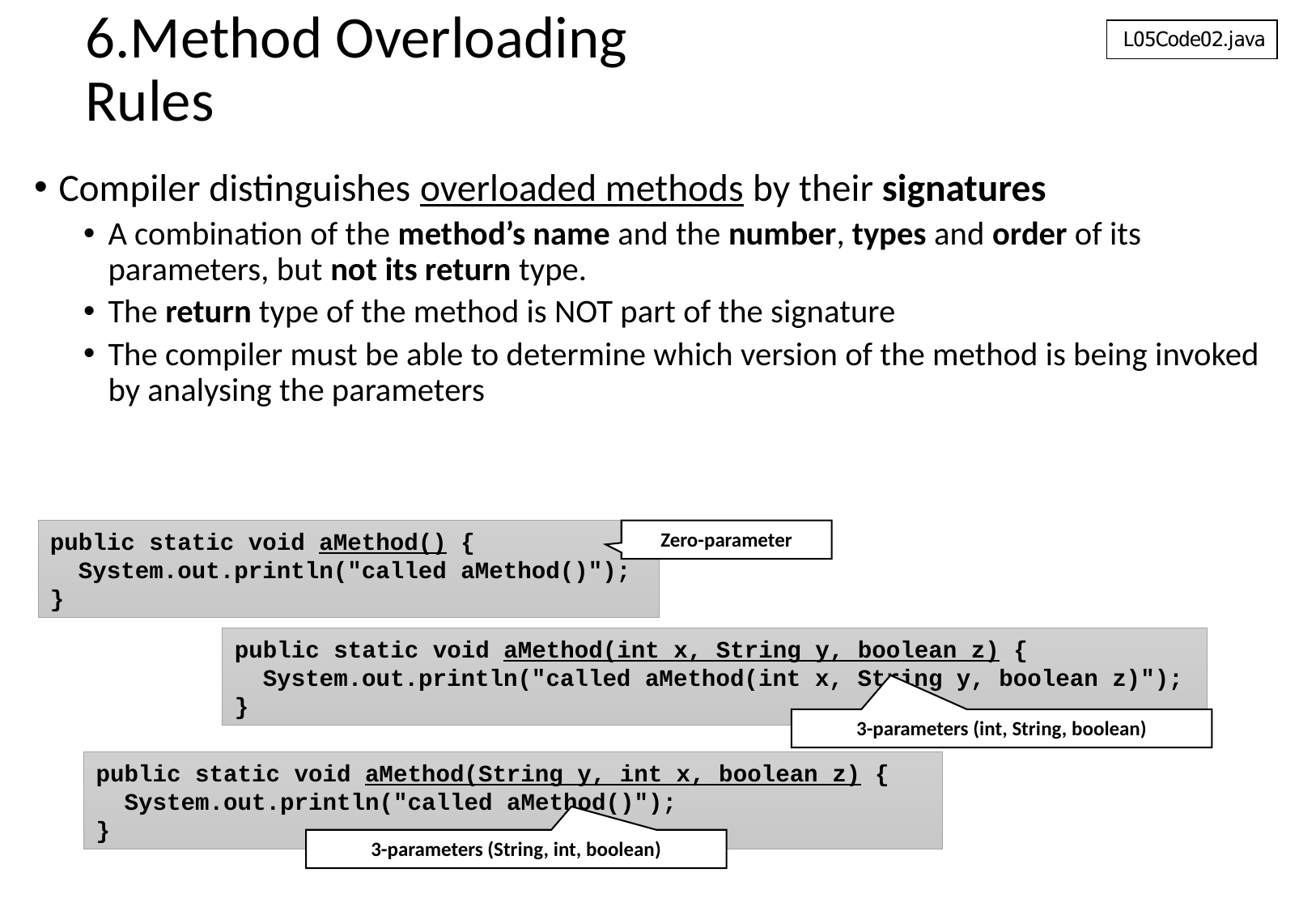

# 6.Method Overloading Rules
L05Code02.java
Compiler distinguishes overloaded methods by their signatures
A combination of the method’s name and the number, types and order of its parameters, but not its return type.
The return type of the method is NOT part of the signature
The compiler must be able to determine which version of the method is being invoked by analysing the parameters
public static void aMethod() {
  System.out.println("called aMethod()");
}
Zero-parameter
public static void aMethod(int x, String y, boolean z) {
  System.out.println("called aMethod(int x, String y, boolean z)");
}
3-parameters (int, String, boolean)
public static void aMethod(String y, int x, boolean z) {
  System.out.println("called aMethod()");
}
3-parameters (String, int, boolean)